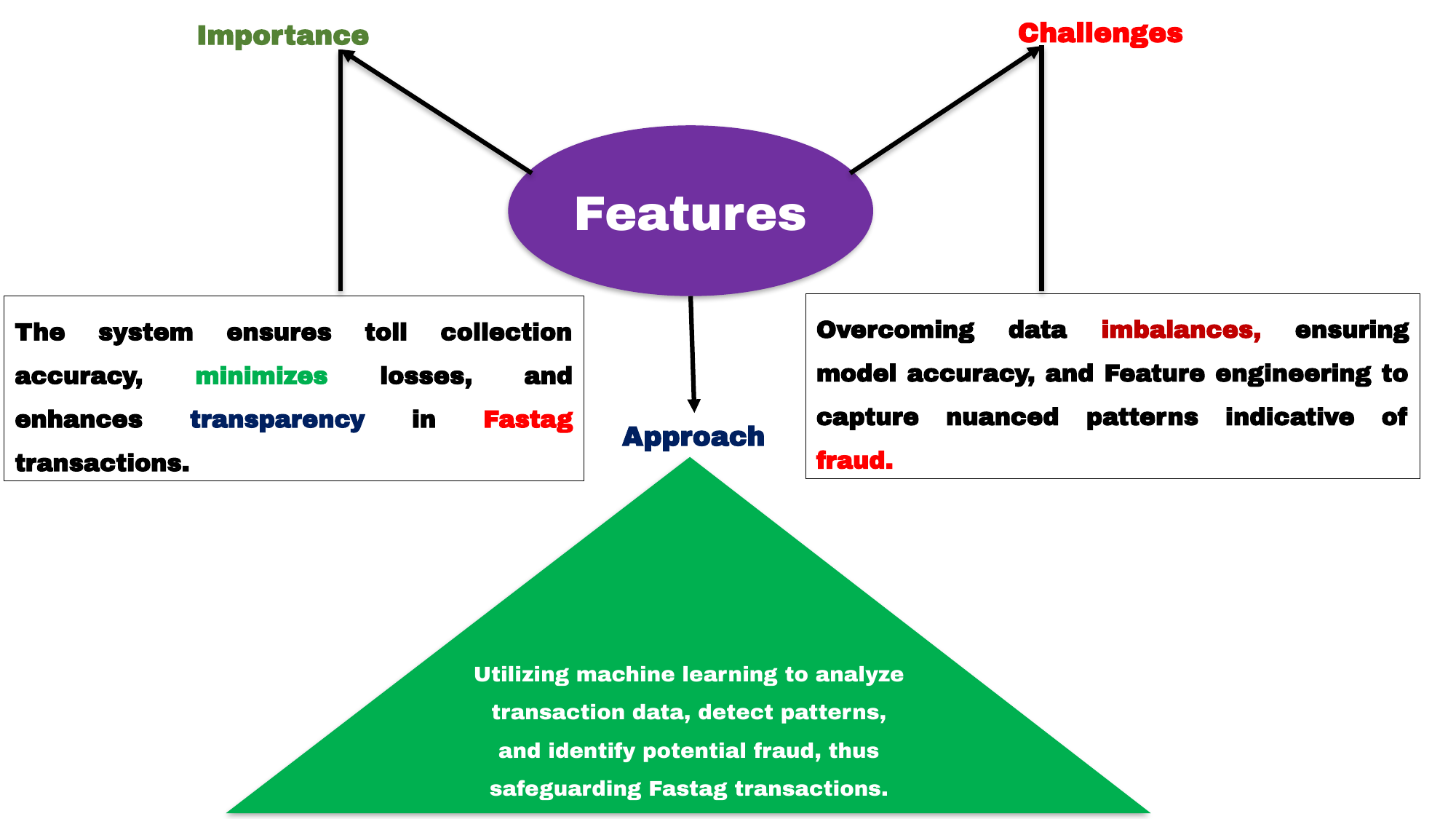

Challenges
Importance
Features
Overcoming data imbalances, ensuring model accuracy, and Feature engineering to capture nuanced patterns indicative of fraud.
The system ensures toll collection accuracy, minimizes losses, and enhances transparency in Fastag transactions.
Approach
Utilizing machine learning to analyze transaction data, detect patterns, and identify potential fraud, thus safeguarding Fastag transactions.